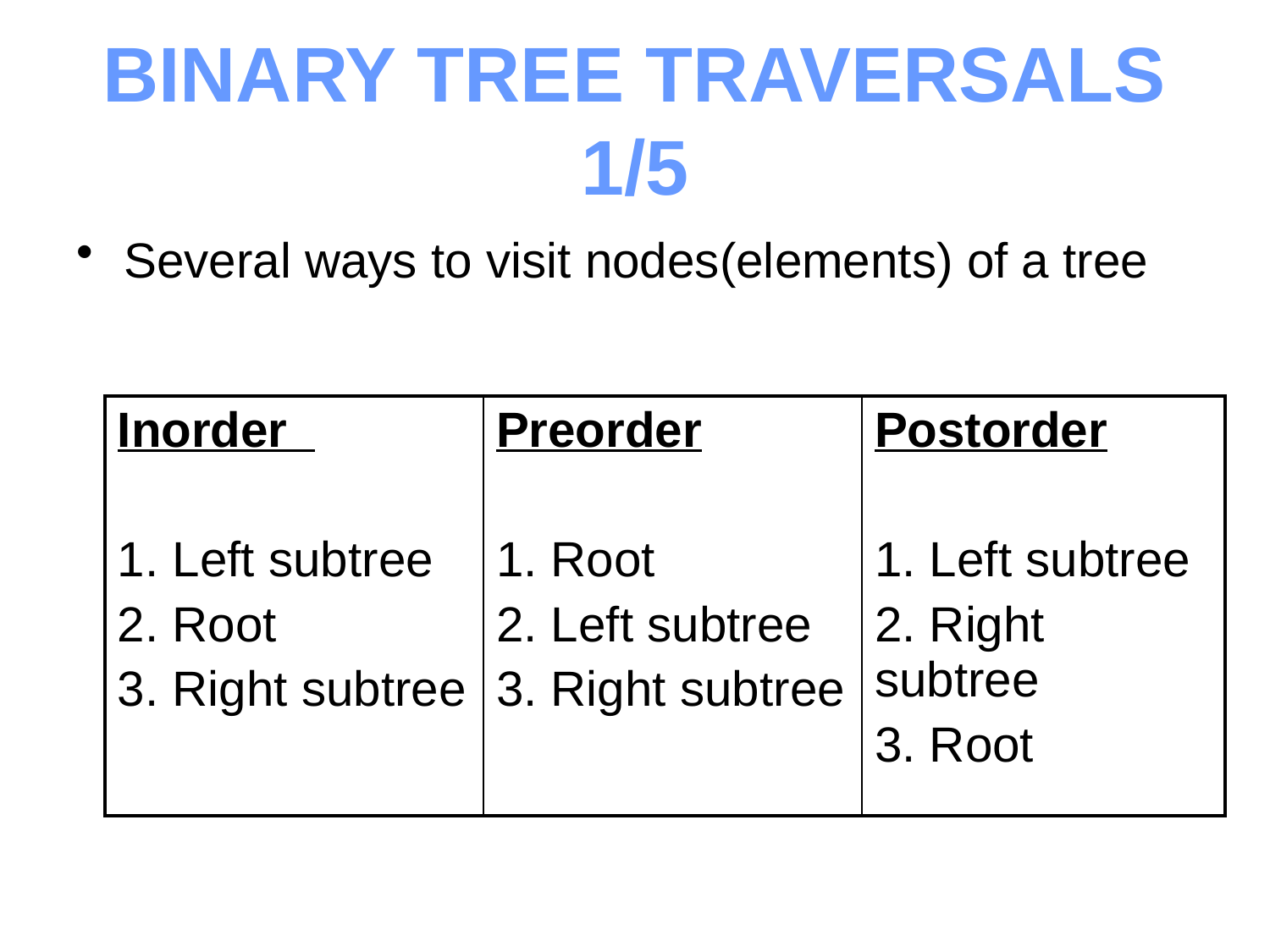

# BINARY TREE TRAVERSALS 1/5
Several ways to visit nodes(elements) of a tree

| Inorder 1. Left subtree 2. Root 3. Right subtree | Preorder 1. Root 2. Left subtree 3. Right subtree | Postorder 1. Left subtree 2. Right subtree 3. Root |
| --- | --- | --- |